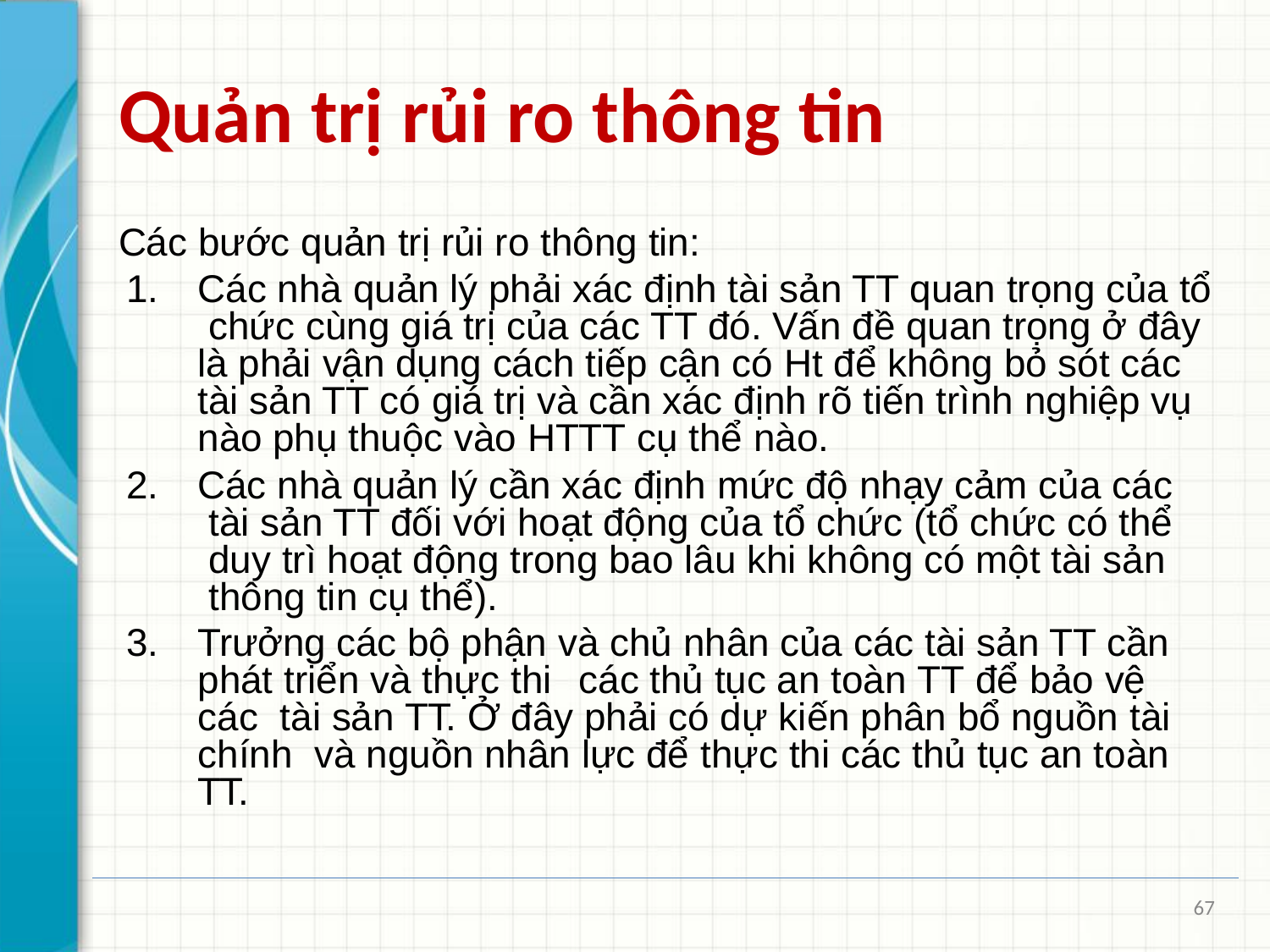

# Quản trị rủi ro thông tin
Các bước quản trị rủi ro thông tin:
1.	Các nhà quản lý phải xác định tài sản TT quan trọng của tổ  chức cùng giá trị của các TT đó. Vấn đề quan trọng ở đây  là phải vận dụng cách tiếp cận có Ht để không bỏ sót các  tài sản TT có giá trị và cần xác định rõ tiến trình nghiệp vụ  nào phụ thuộc vào HTTT cụ thể nào.
2.	Các nhà quản lý cần xác định mức độ nhạy cảm của các  tài sản TT đối với hoạt động của tổ chức (tổ chức có thể  duy trì hoạt động trong bao lâu khi không có một tài sản  thông tin cụ thể).
3.	Trưởng các bộ phận và chủ nhân của các tài sản TT cần  phát triển và thực thi	các thủ tục an toàn TT để bảo vệ các  tài sản TT. Ở đây phải có dự kiến phân bổ nguồn tài chính  và nguồn nhân lực để thực thi các thủ tục an toàn TT.

67